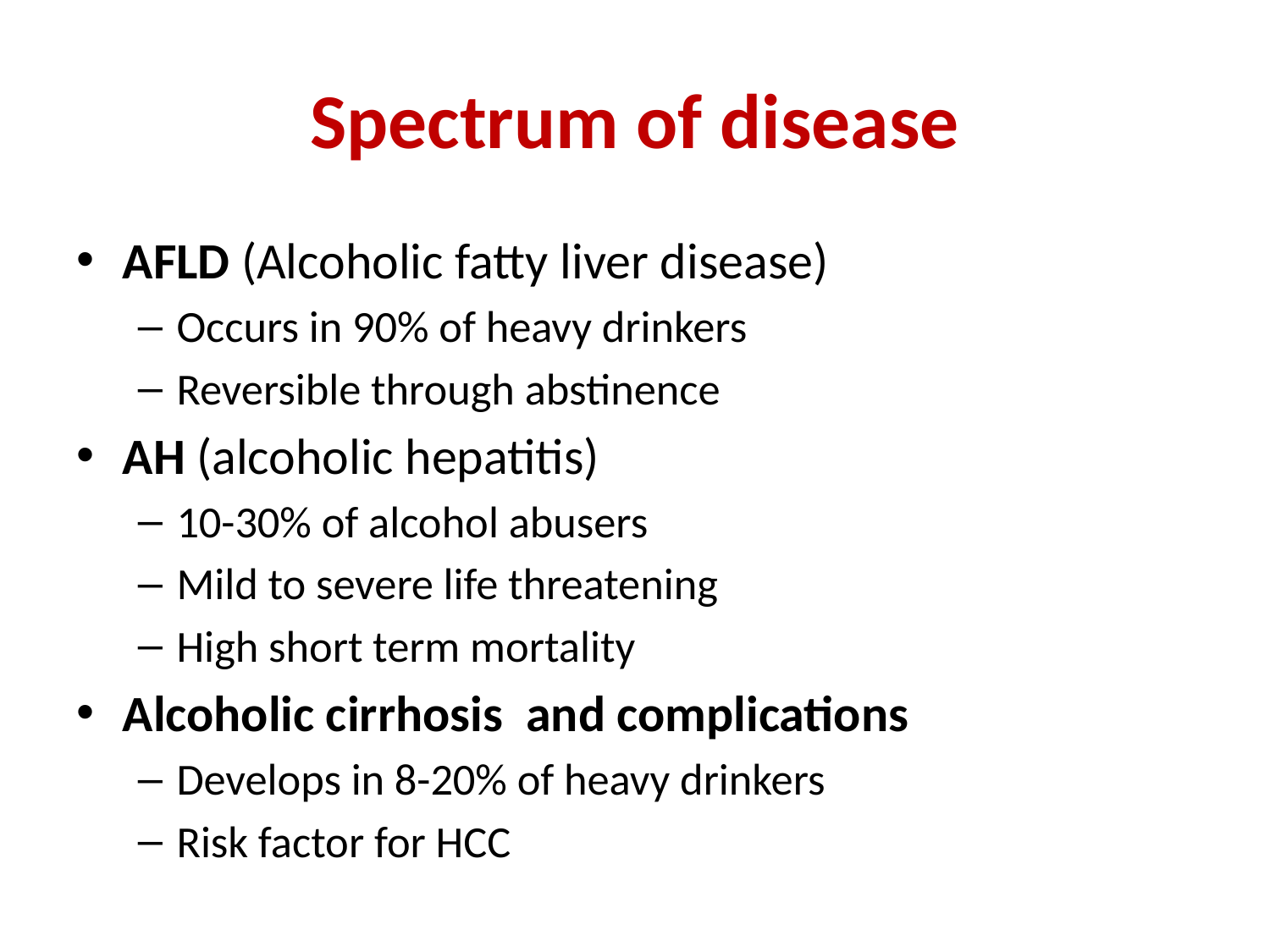

# Spectrum of disease
AFLD (Alcoholic fatty liver disease)
Occurs in 90% of heavy drinkers
Reversible through abstinence
AH (alcoholic hepatitis)
10-30% of alcohol abusers
Mild to severe life threatening
High short term mortality
Alcoholic cirrhosis  and complications
Develops in 8-20% of heavy drinkers
Risk factor for HCC